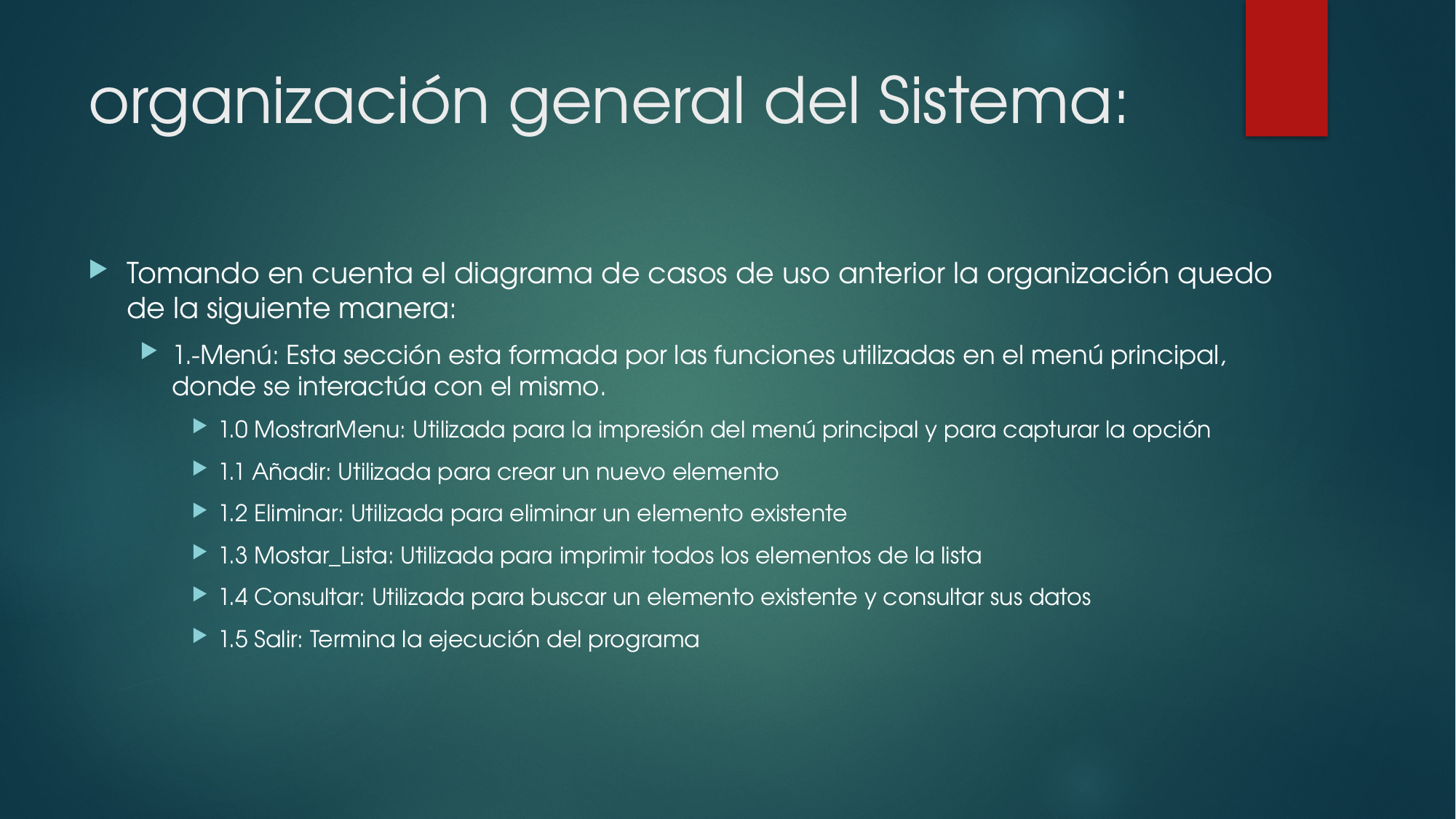

# organización general del Sistema:
Tomando en cuenta el diagrama de casos de uso anterior la organización quedo de la siguiente manera:
1.-Menú: Esta sección esta formada por las funciones utilizadas en el menú principal, donde se interactúa con el mismo.
1.0 MostrarMenu: Utilizada para la impresión del menú principal y para capturar la opción
1.1 Añadir: Utilizada para crear un nuevo elemento
1.2 Eliminar: Utilizada para eliminar un elemento existente
1.3 Mostar_Lista: Utilizada para imprimir todos los elementos de la lista
1.4 Consultar: Utilizada para buscar un elemento existente y consultar sus datos
1.5 Salir: Termina la ejecución del programa